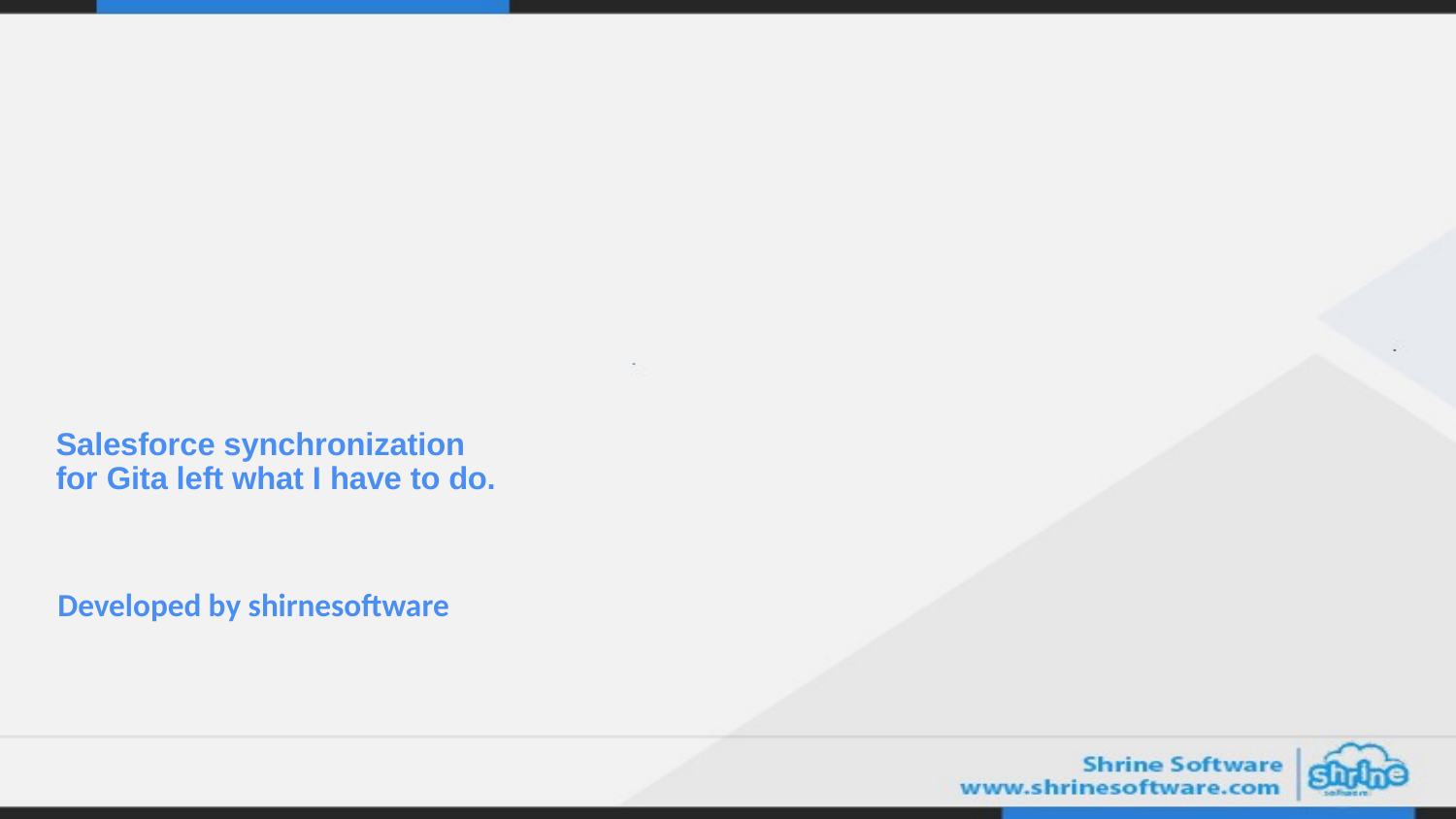

www.esigngenie.com
# Salesforce synchronization for Gita left what I have to do.
Developed by shirnesoftware